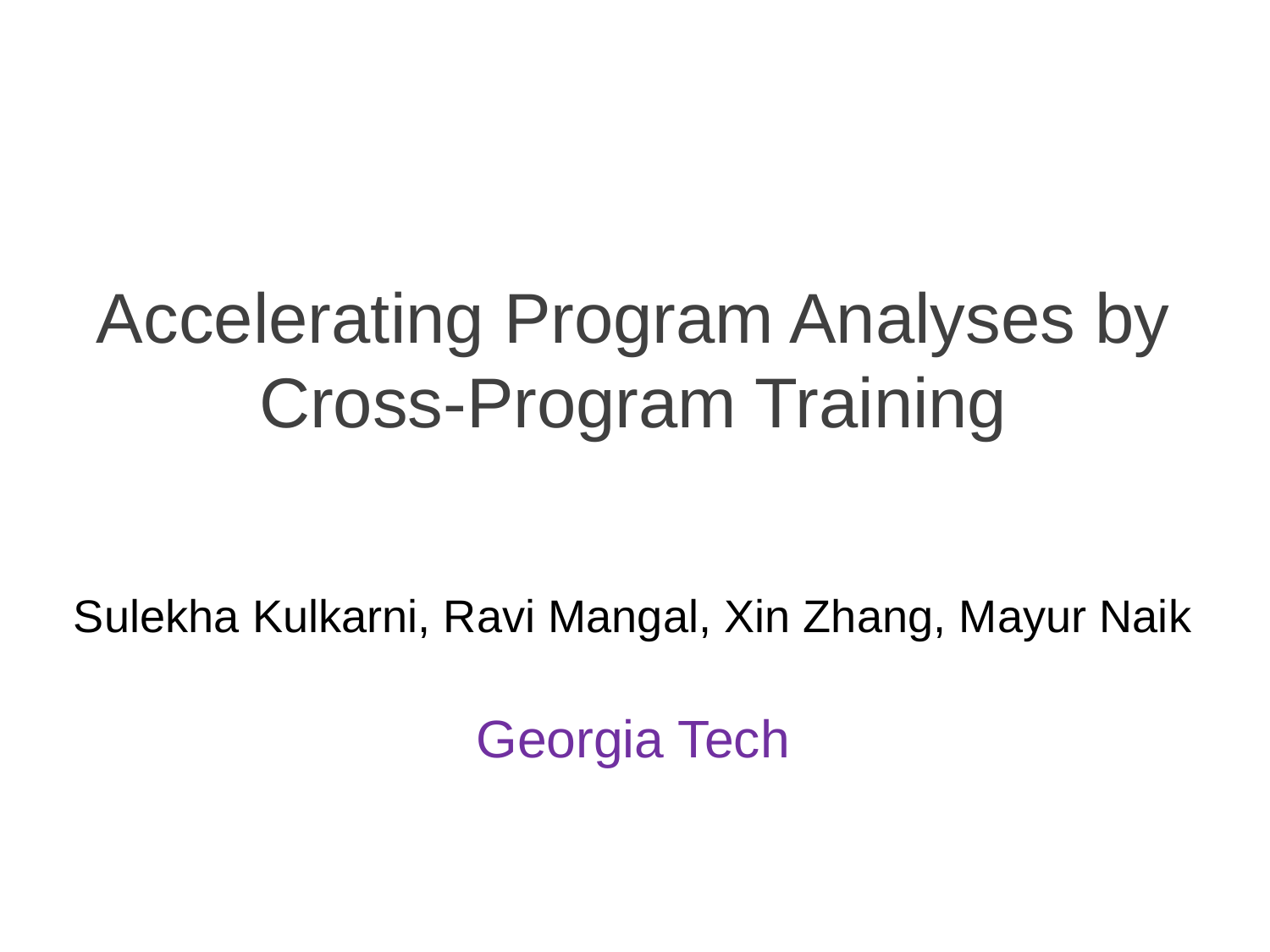

# Accelerating Program Analyses by Cross-Program Training
Sulekha Kulkarni, Ravi Mangal, Xin Zhang, Mayur Naik
Georgia Tech